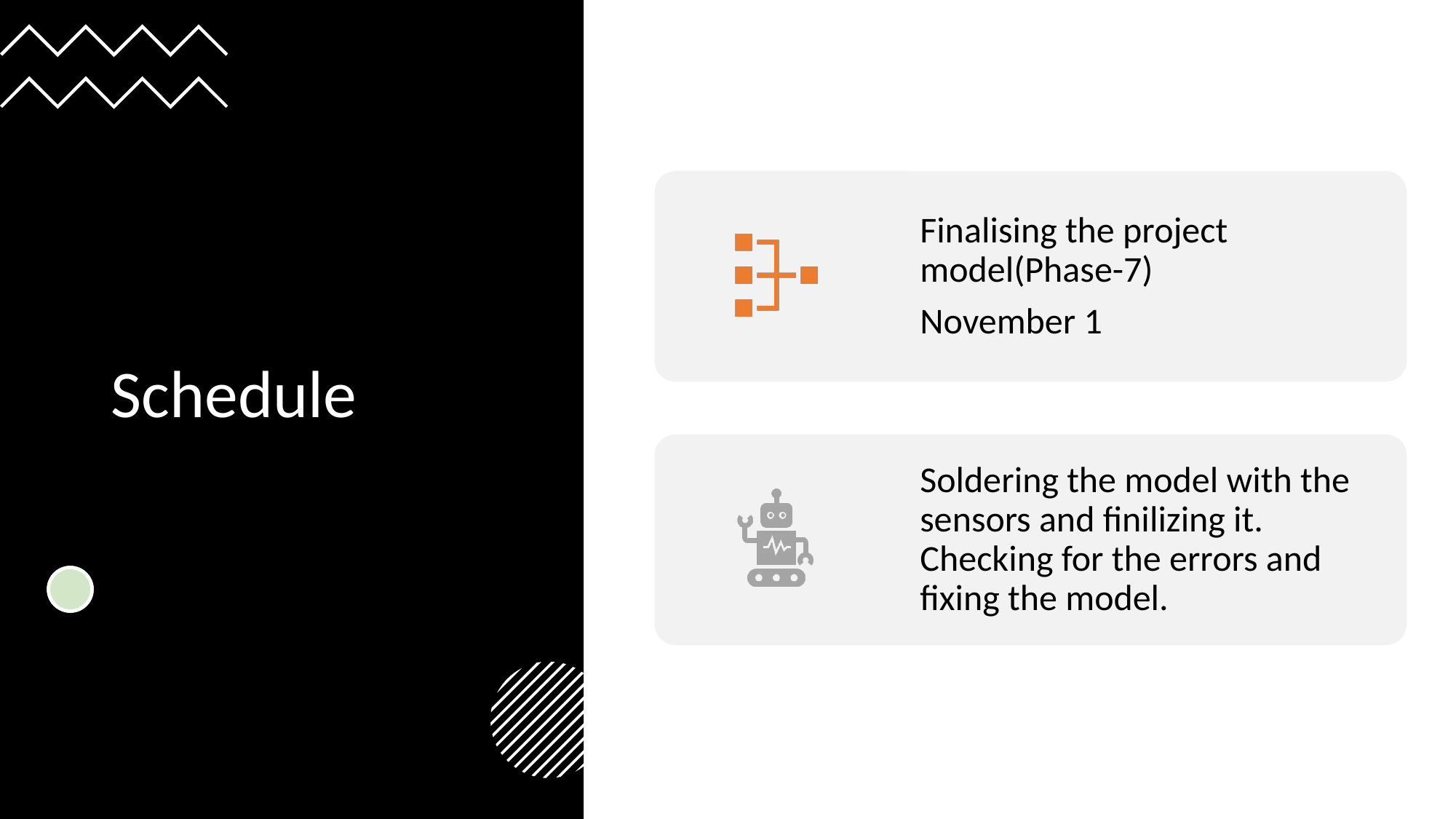

Finalising the project model(Phase-7)
November 1
Soldering the model with the sensors and finilizing it. Checking for the errors and fixing the model.
# Schedule